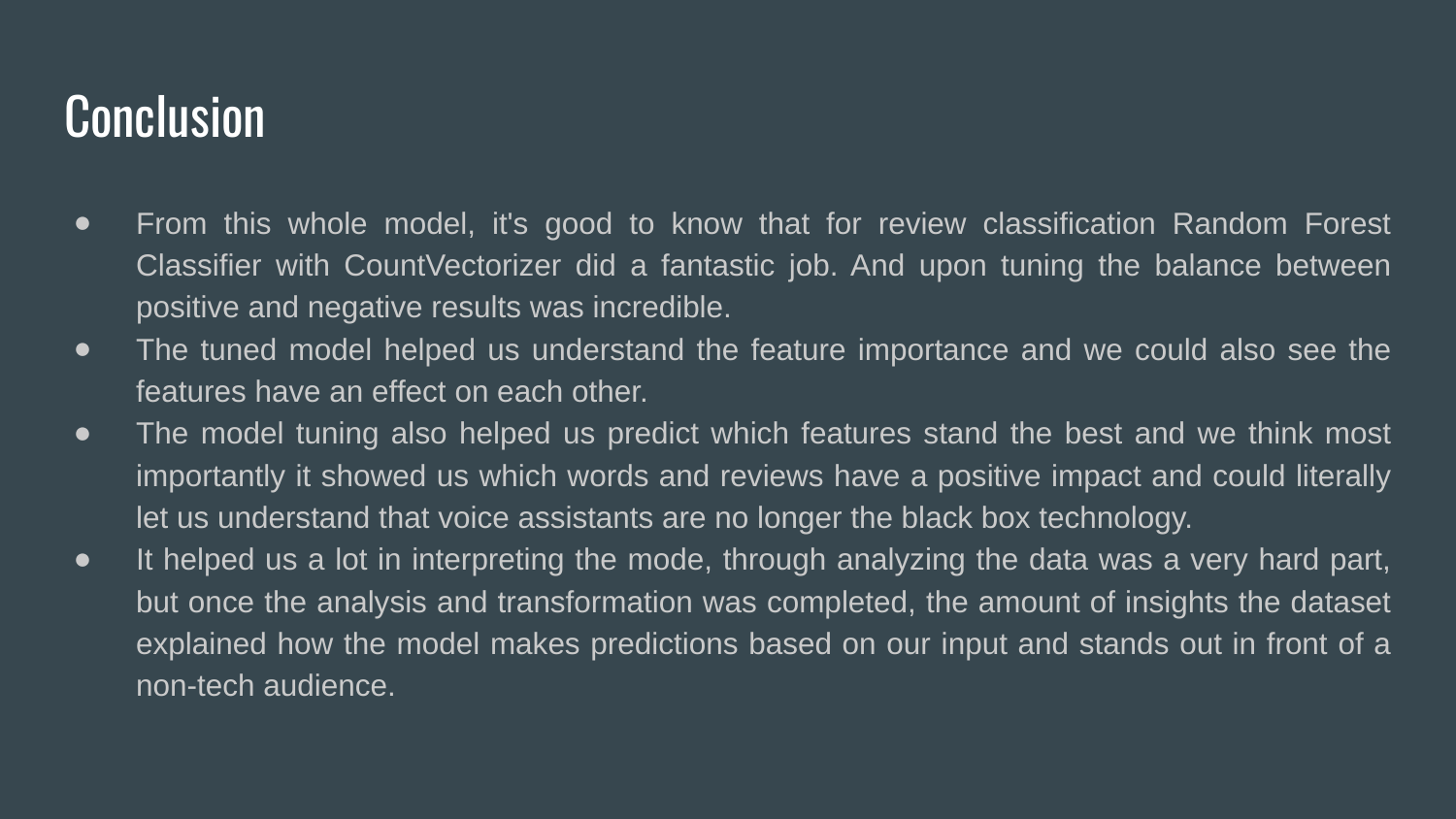

# Conclusion
From this whole model, it's good to know that for review classification Random Forest Classifier with CountVectorizer did a fantastic job. And upon tuning the balance between positive and negative results was incredible.
The tuned model helped us understand the feature importance and we could also see the features have an effect on each other.
The model tuning also helped us predict which features stand the best and we think most importantly it showed us which words and reviews have a positive impact and could literally let us understand that voice assistants are no longer the black box technology.
It helped us a lot in interpreting the mode, through analyzing the data was a very hard part, but once the analysis and transformation was completed, the amount of insights the dataset explained how the model makes predictions based on our input and stands out in front of a non-tech audience.